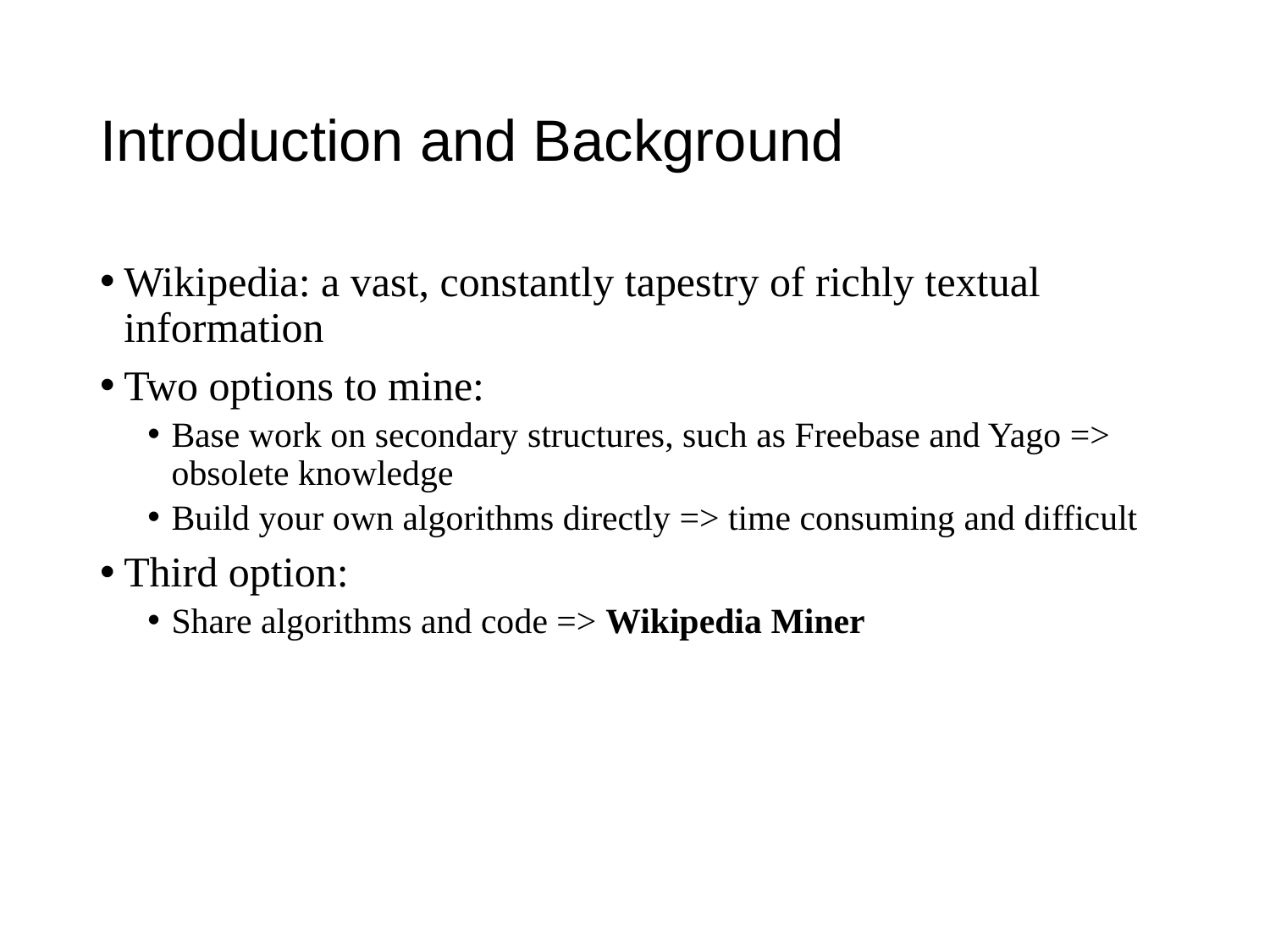

# Introduction and Background
Wikipedia: a vast, constantly tapestry of richly textual information
Two options to mine:
Base work on secondary structures, such as Freebase and Yago => obsolete knowledge
Build your own algorithms directly => time consuming and difficult
Third option:
Share algorithms and code => Wikipedia Miner